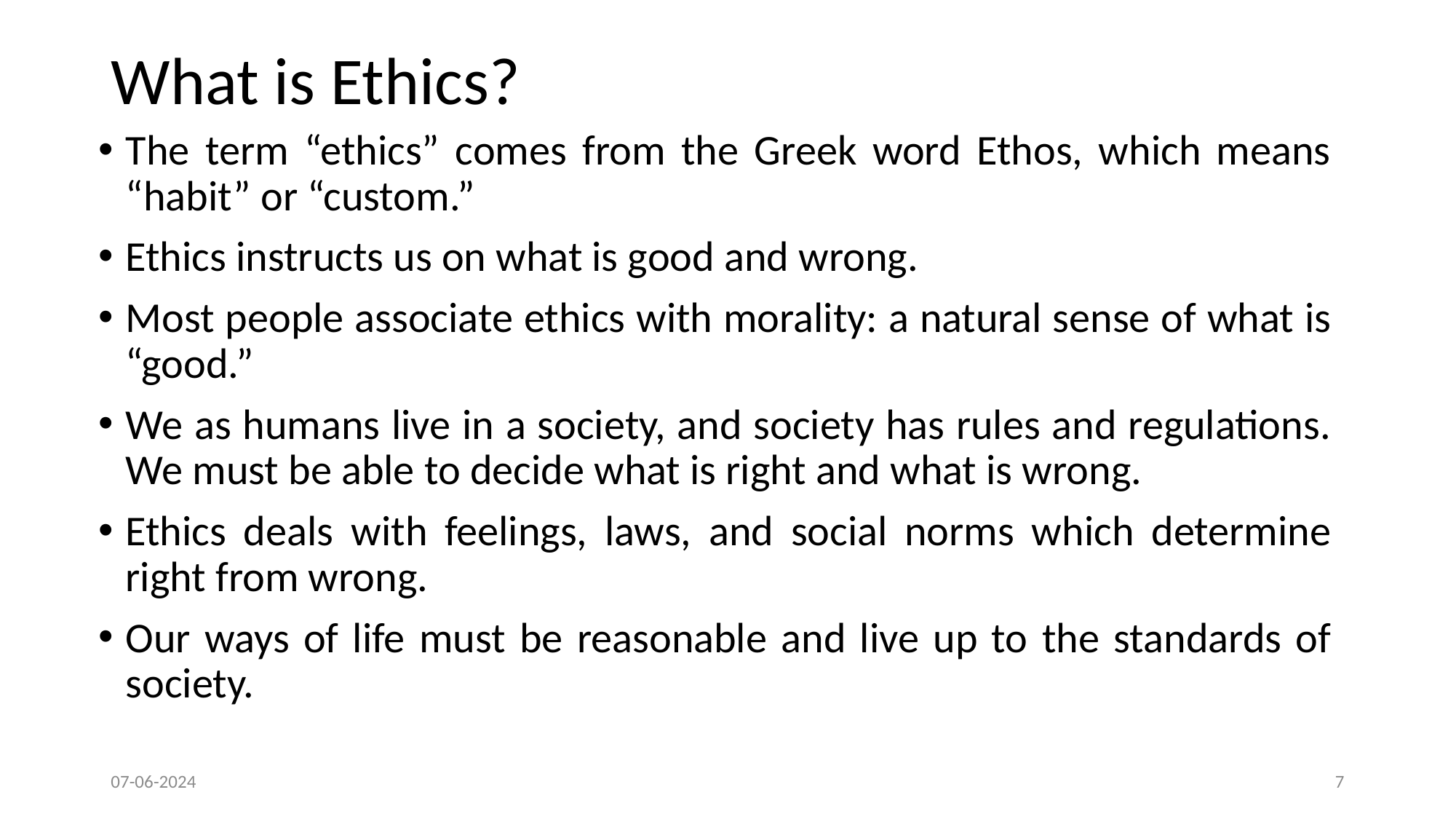

# What is Ethics?
The term “ethics” comes from the Greek word Ethos, which means “habit” or “custom.”
Ethics instructs us on what is good and wrong.
Most people associate ethics with morality: a natural sense of what is “good.”
We as humans live in a society, and society has rules and regulations. We must be able to decide what is right and what is wrong.
Ethics deals with feelings, laws, and social norms which determine right from wrong.
Our ways of life must be reasonable and live up to the standards of society.
07-06-2024
7